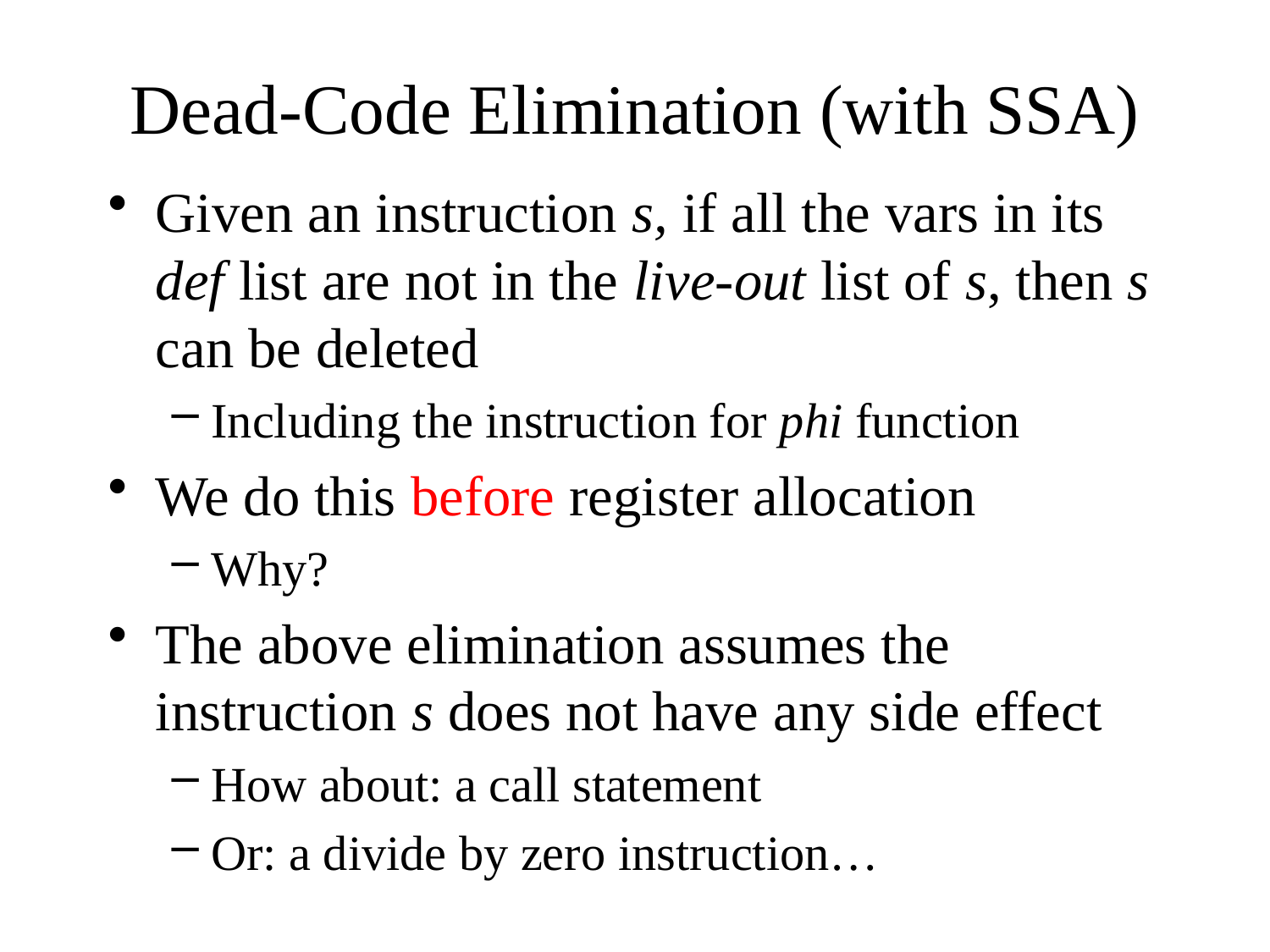

# Dead-Code Elimination (with SSA)
Given an instruction s, if all the vars in its def list are not in the live-out list of s, then s can be deleted
Including the instruction for phi function
We do this before register allocation
Why?
The above elimination assumes the instruction s does not have any side effect
How about: a call statement
Or: a divide by zero instruction…